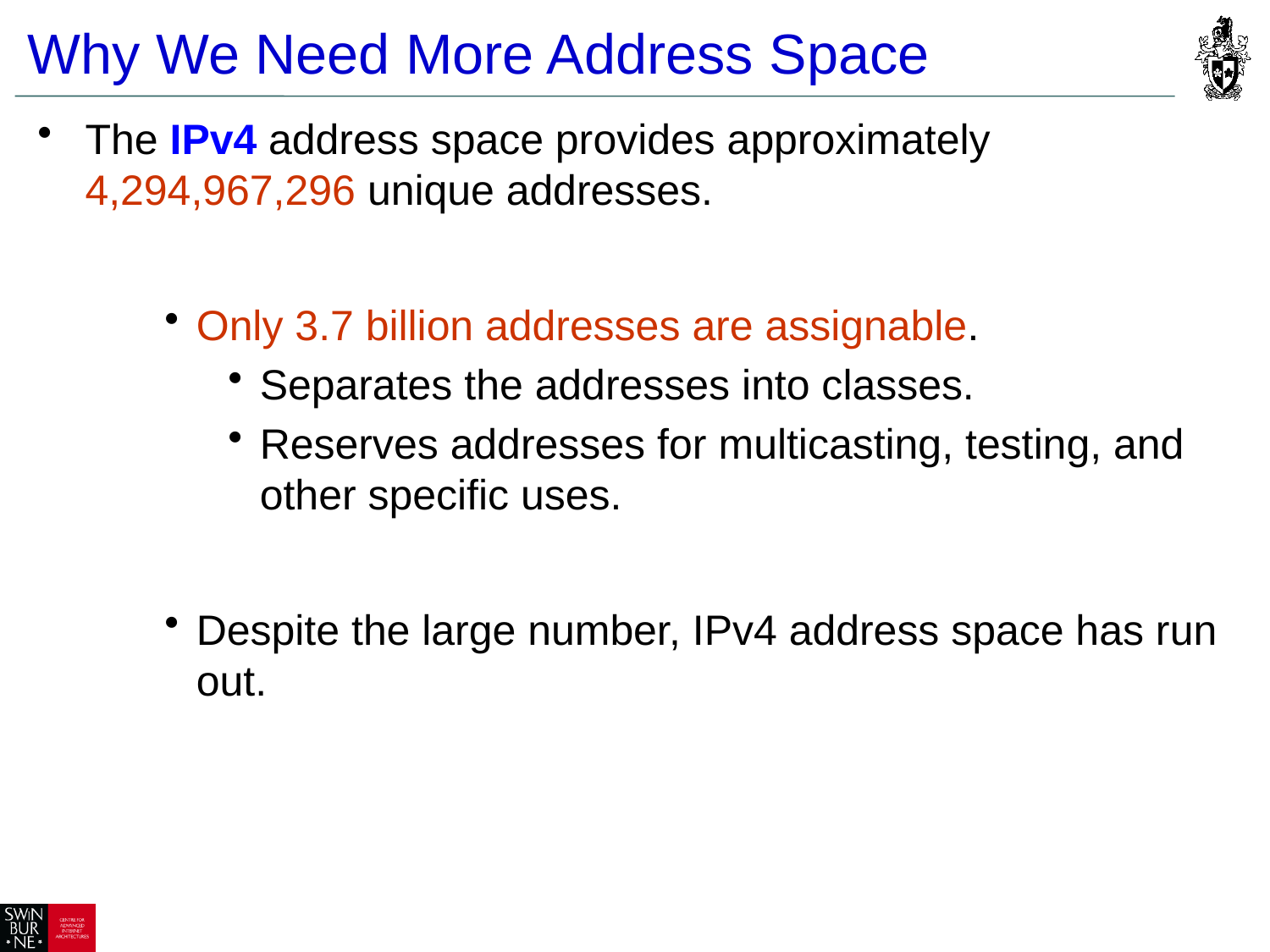

Why We Need More Address Space
The IPv4 address space provides approximately 4,294,967,296 unique addresses.

Only 3.7 billion addresses are assignable.
Separates the addresses into classes.
Reserves addresses for multicasting, testing, and other specific uses.

Despite the large number, IPv4 address space has run out.